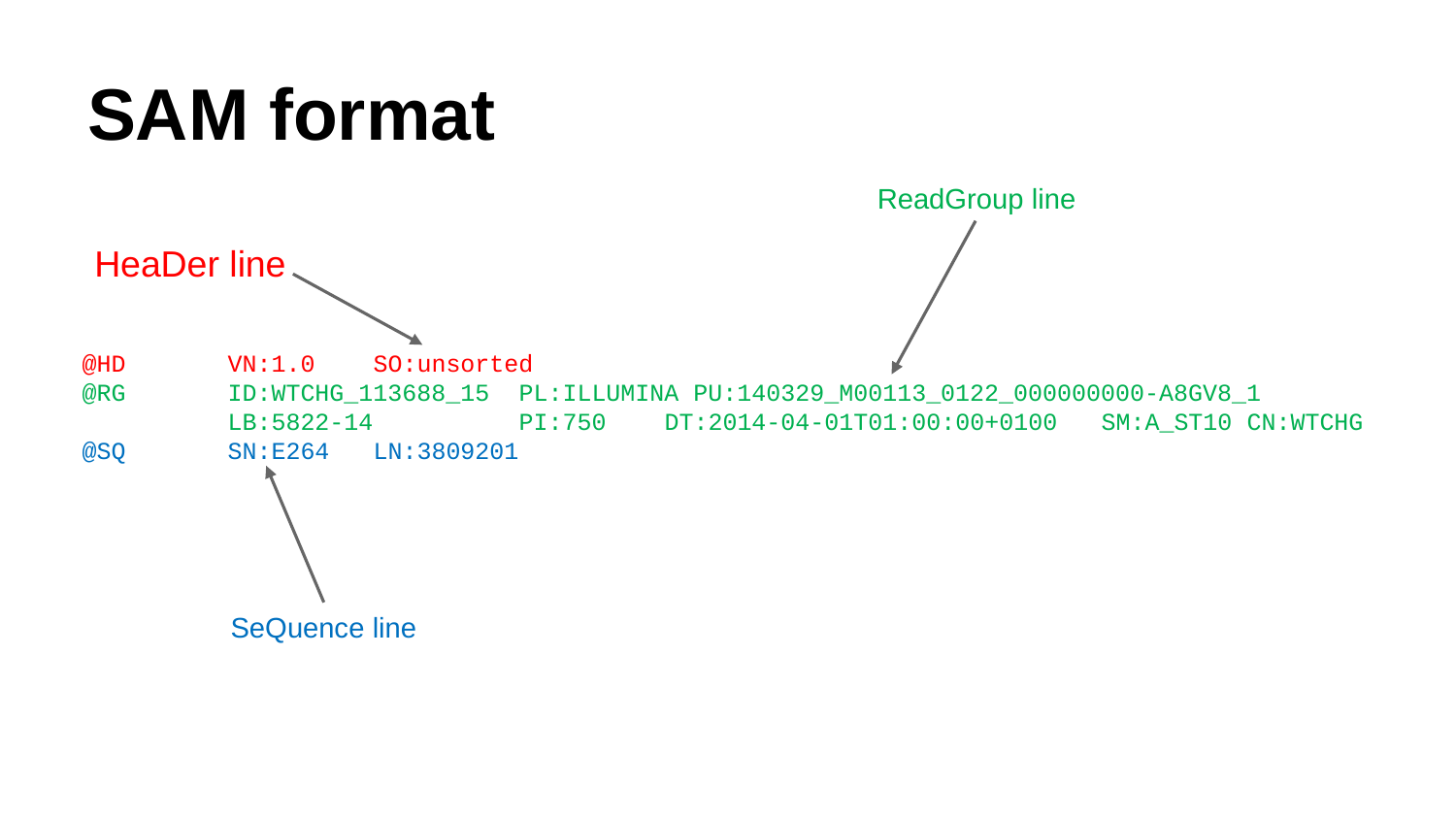

# SAM format
ReadGroup line
HeaDer line
@HD	VN:1.0	SO:unsorted
@RG	ID:WTCHG_113688_15	PL:ILLUMINA PU:140329_M00113_0122_000000000-A8GV8_1
	LB:5822-14	PI:750	DT:2014-04-01T01:00:00+0100	SM:A_ST10	CN:WTCHG
@SQ	SN:E264	LN:3809201
SeQuence line